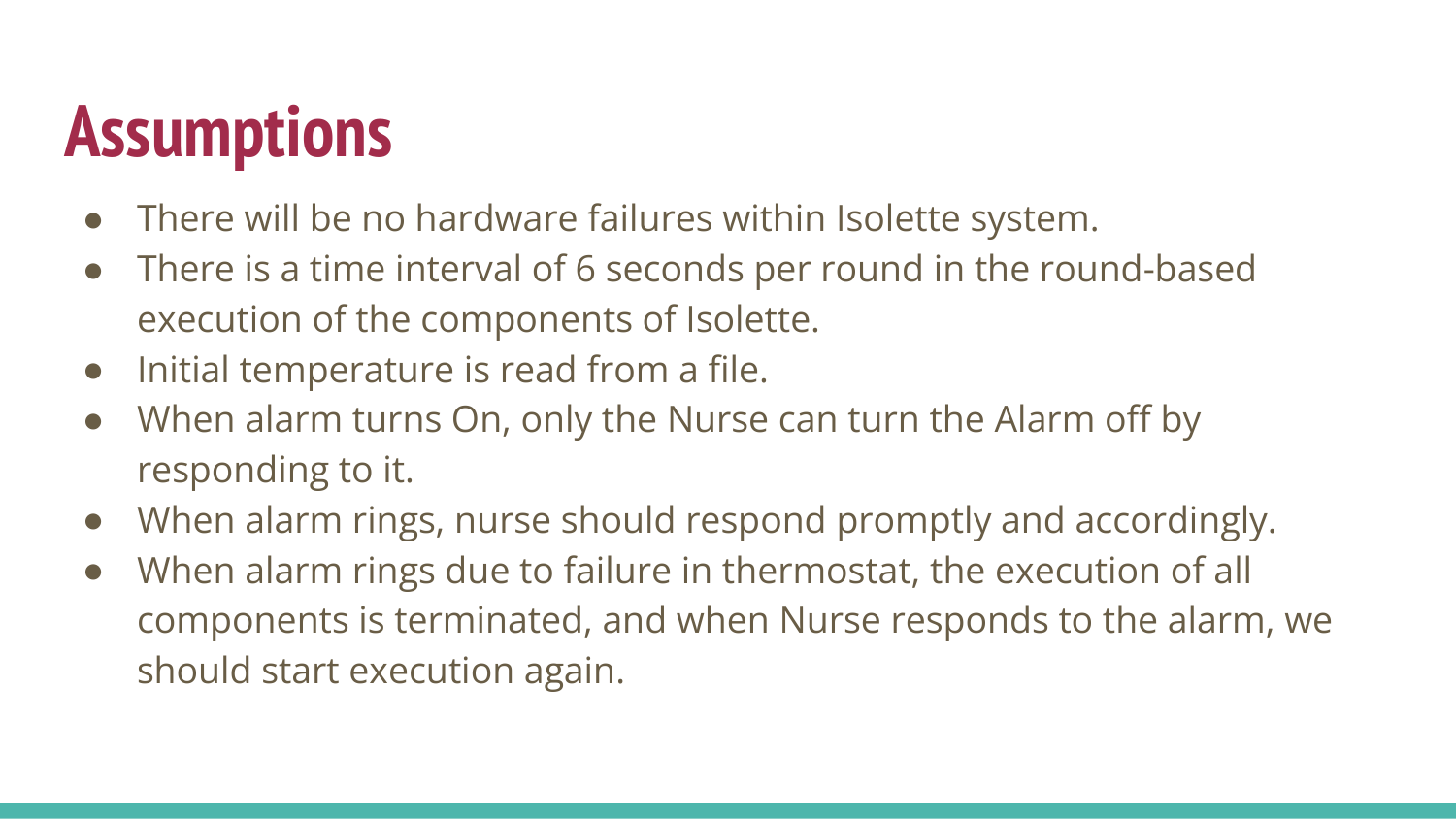

# Assumptions
There will be no hardware failures within Isolette system.
There is a time interval of 6 seconds per round in the round-based execution of the components of Isolette.
Initial temperature is read from a file.
When alarm turns On, only the Nurse can turn the Alarm off by responding to it.
When alarm rings, nurse should respond promptly and accordingly.
When alarm rings due to failure in thermostat, the execution of all components is terminated, and when Nurse responds to the alarm, we should start execution again.